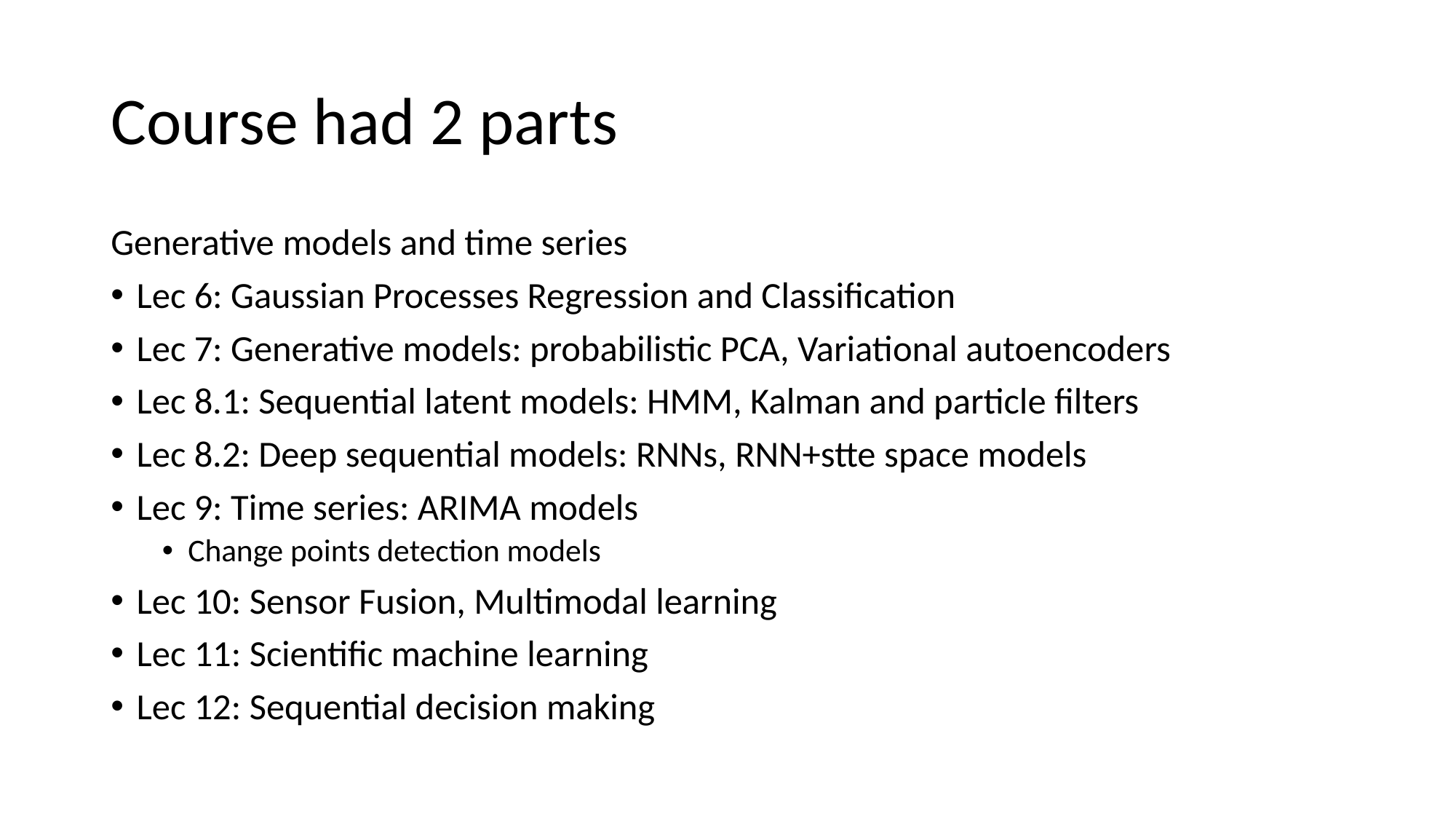

# Course had 2 parts
Generative models and time series
Lec 6: Gaussian Processes Regression and Classification
Lec 7: Generative models: probabilistic PCA, Variational autoencoders
Lec 8.1: Sequential latent models: HMM, Kalman and particle filters
Lec 8.2: Deep sequential models: RNNs, RNN+stte space models
Lec 9: Time series: ARIMA models
Change points detection models
Lec 10: Sensor Fusion, Multimodal learning
Lec 11: Scientific machine learning
Lec 12: Sequential decision making